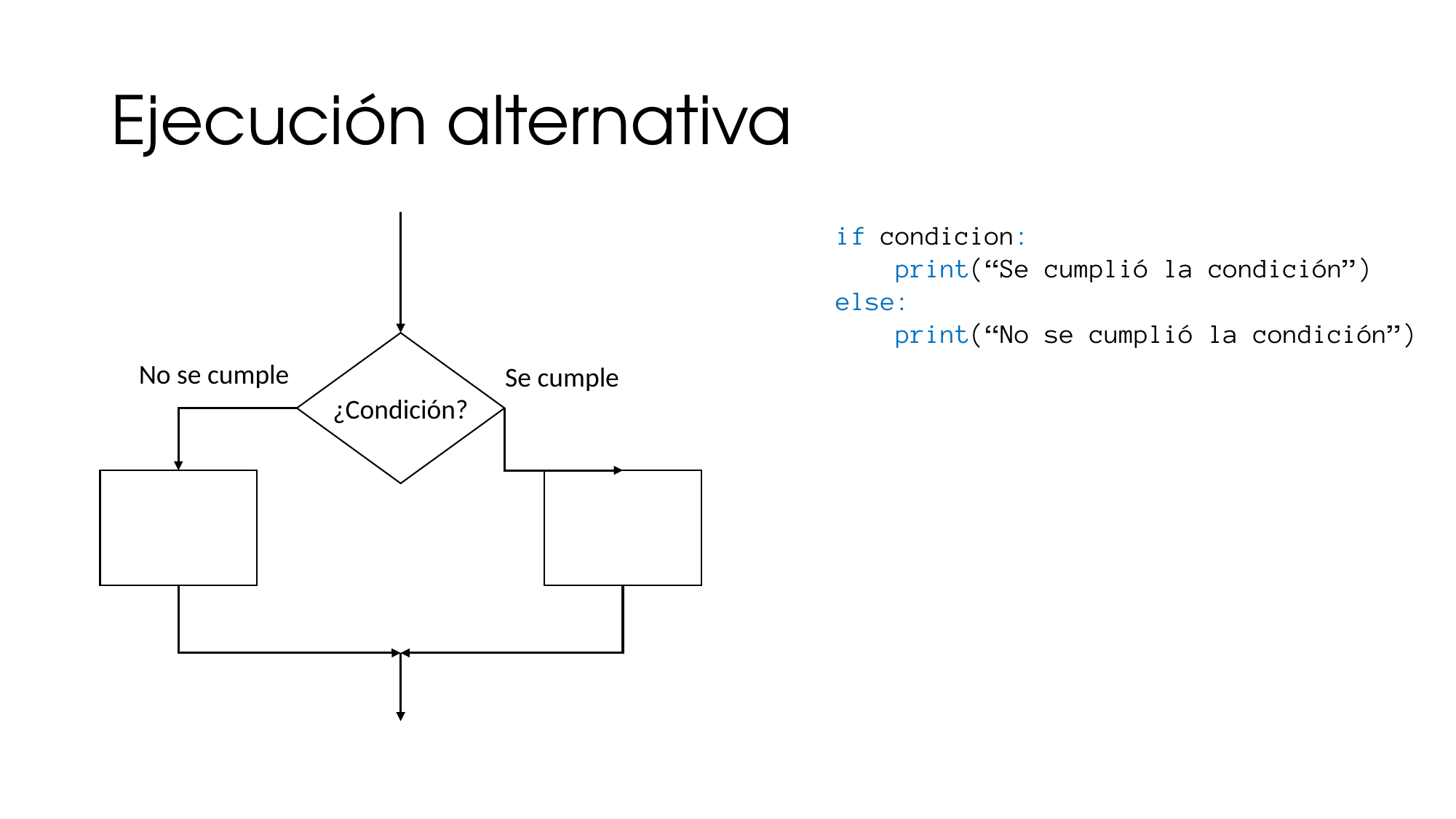

# Ejecución alternativa
if condicion:
    print(“Se cumplió la condición”)
else:
    print(“No se cumplió la condición”)

No se cumple
Se cumple
¿Condición?